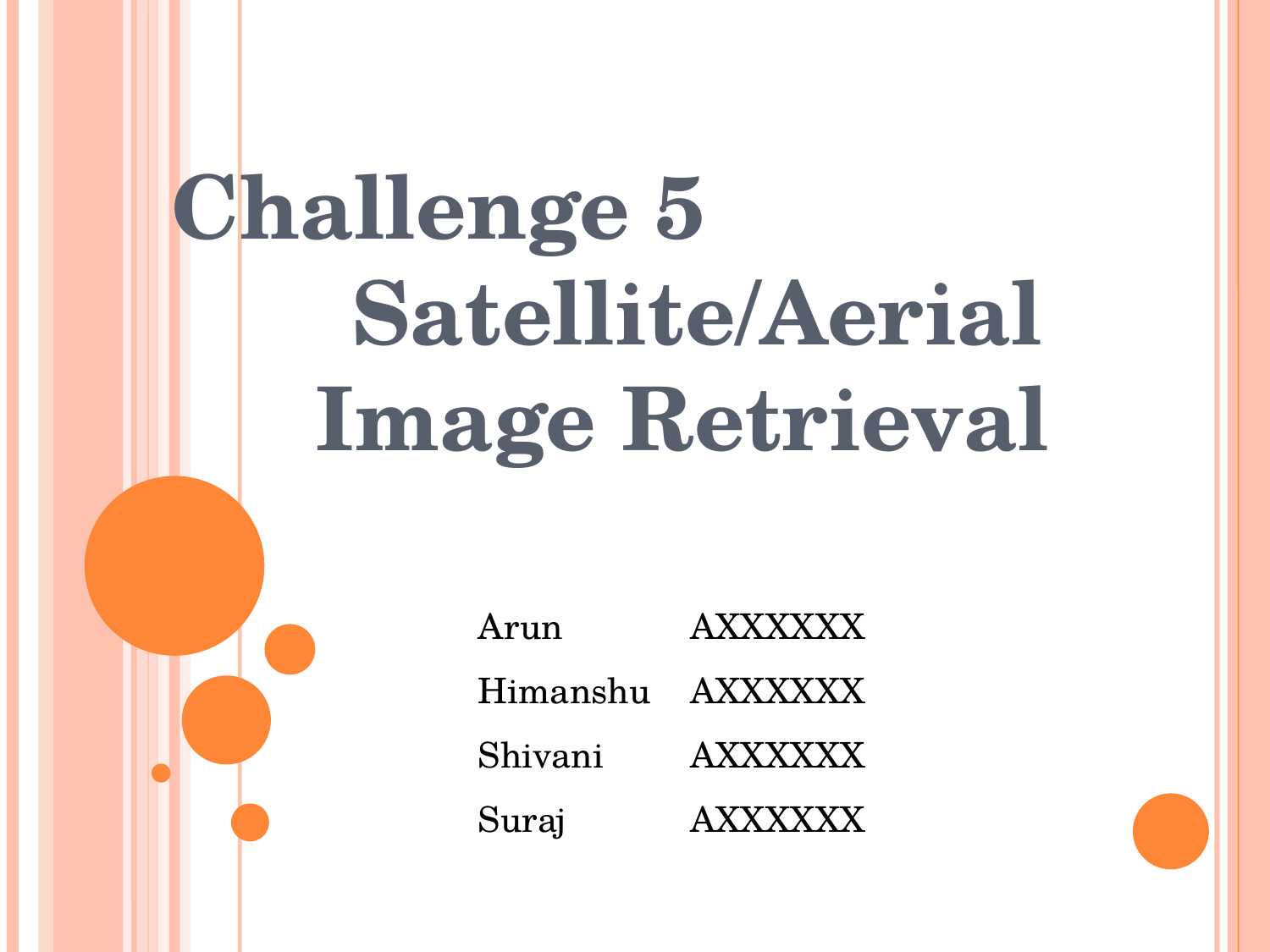

Challenge 5
 Satellite/Aerial Image Retrieval
| Arun | AXXXXXX |
| --- | --- |
| Himanshu | AXXXXXX |
| Shivani | AXXXXXX |
| Suraj | AXXXXXX |